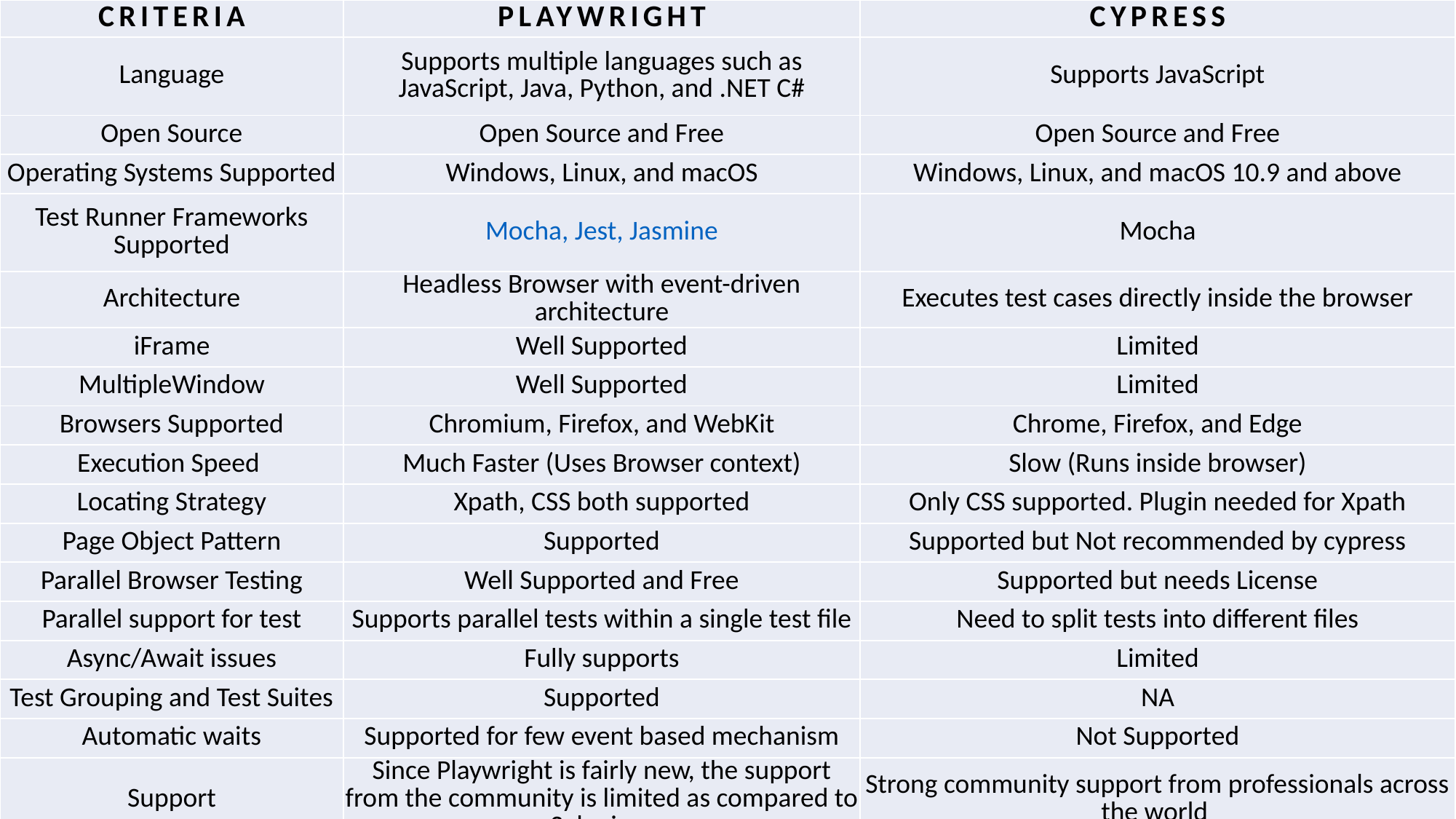

| CRITERIA | PLAYWRIGHT | CYPRESS |
| --- | --- | --- |
| Language | Supports multiple languages such as JavaScript, Java, Python, and .NET C# | Supports JavaScript |
| Open Source | Open Source and Free | Open Source and Free |
| Operating Systems Supported | Windows, Linux, and macOS | Windows, Linux, and macOS 10.9 and above |
| Test Runner Frameworks Supported | Mocha, Jest, Jasmine | Mocha |
| Architecture | Headless Browser with event-driven architecture | Executes test cases directly inside the browser |
| iFrame | Well Supported | Limited |
| MultipleWindow | Well Supported | Limited |
| Browsers Supported | Chromium, Firefox, and WebKit | Chrome, Firefox, and Edge |
| Execution Speed | Much Faster (Uses Browser context) | Slow (Runs inside browser) |
| Locating Strategy | Xpath, CSS both supported | Only CSS supported. Plugin needed for Xpath |
| Page Object Pattern | Supported | Supported but Not recommended by cypress |
| Parallel Browser Testing | Well Supported and Free | Supported but needs License |
| Parallel support for test | Supports parallel tests within a single test file | Need to split tests into different files |
| Async/Await issues | Fully supports | Limited |
| Test Grouping and Test Suites | Supported | NA |
| Automatic waits | Supported for few event based mechanism | Not Supported |
| Support | Since Playwright is fairly new, the support from the community is limited as compared to Selenium | Strong community support from professionals across the world |
#